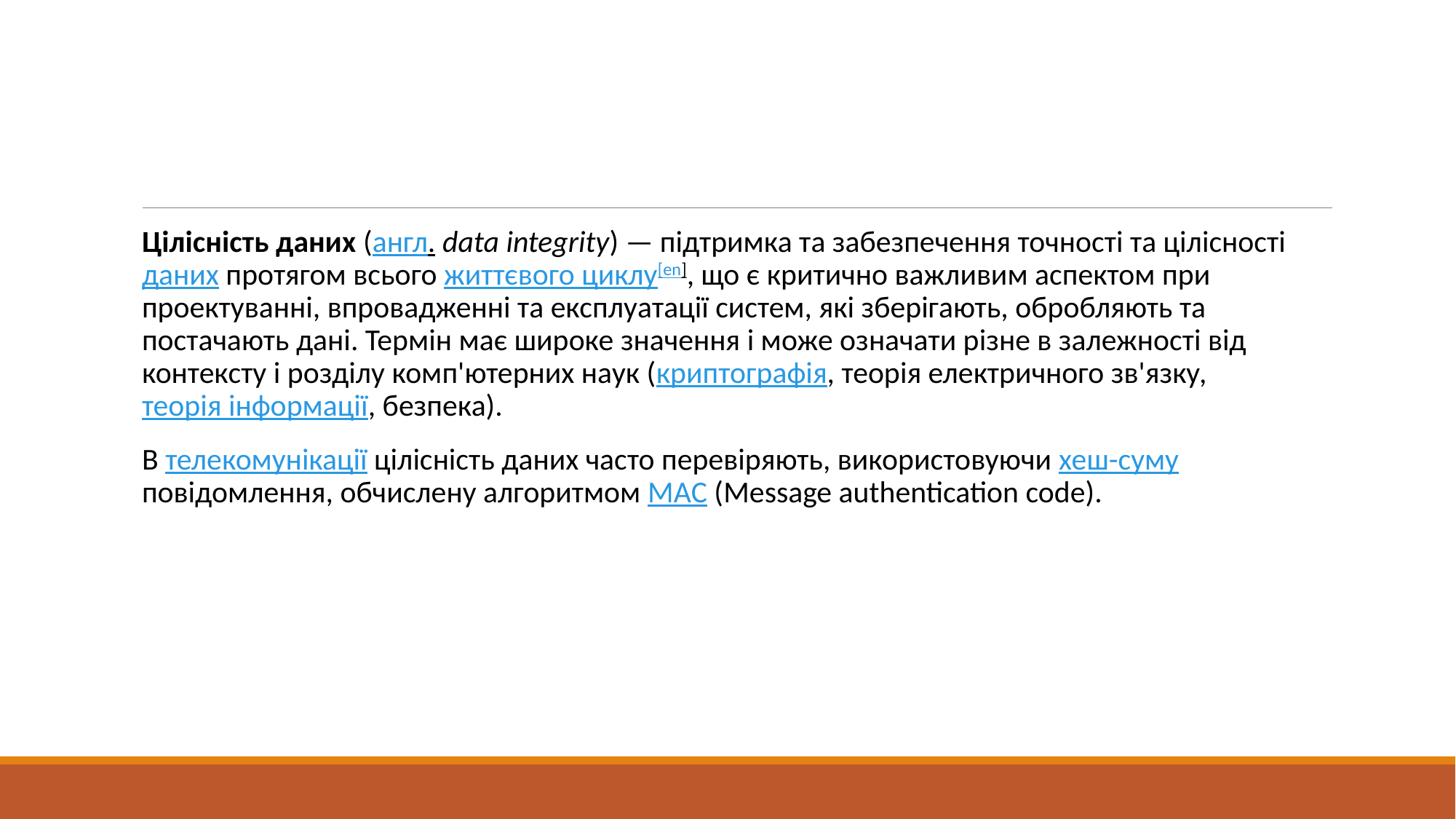

#
Цілісність даних (англ. data integrity) — підтримка та забезпечення точності та цілісності даних протягом всього життєвого циклу[en], що є критично важливим аспектом при проектуванні, впровадженні та експлуатації систем, які зберігають, обробляють та постачають дані. Термін має широке значення і може означати різне в залежності від контексту і розділу комп'ютерних наук (криптографія, теорія електричного зв'язку, теорія інформації, безпека).
В телекомунікації цілісність даних часто перевіряють, використовуючи хеш-суму повідомлення, обчислену алгоритмом MAC (Message authentication code).